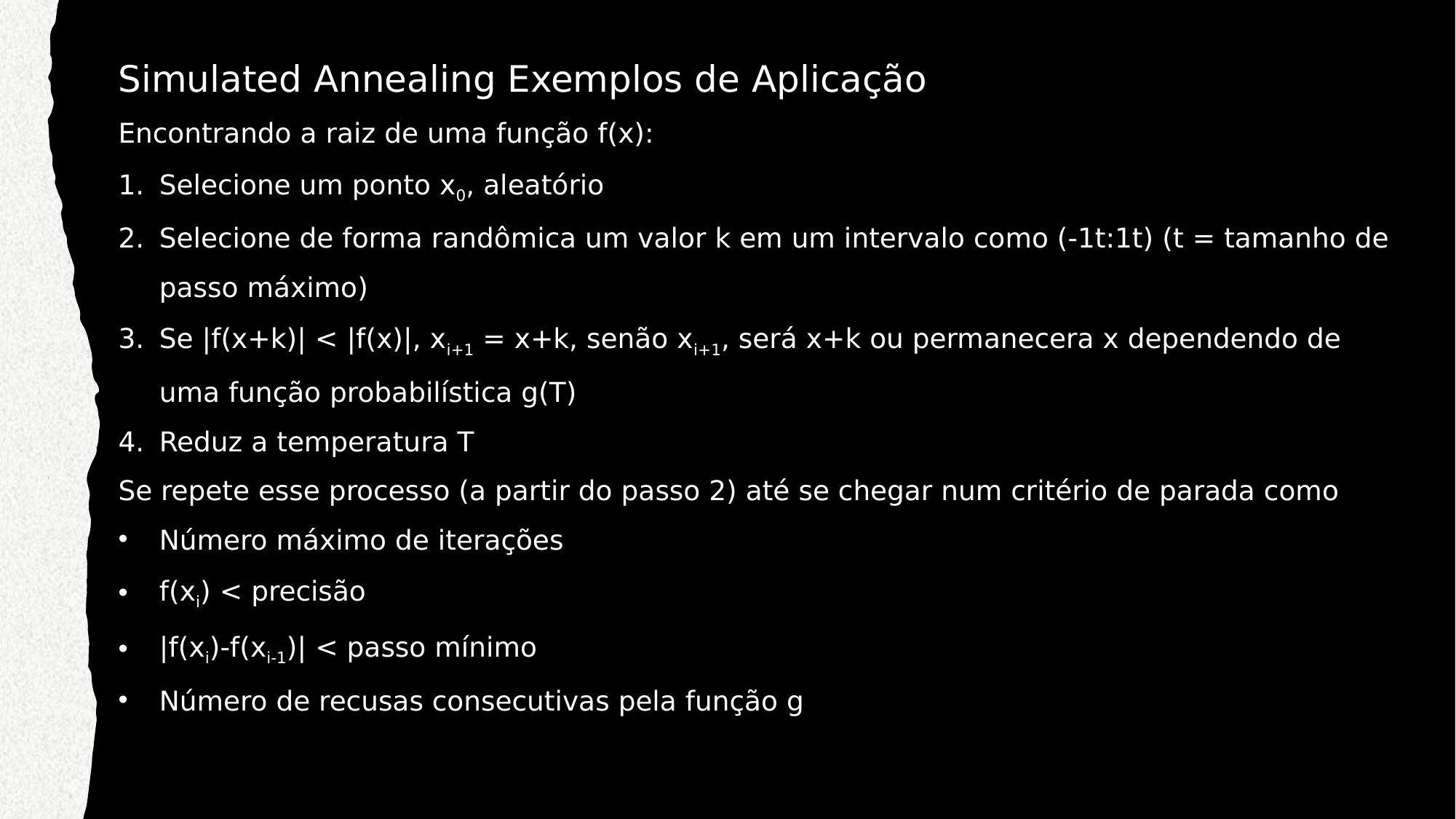

Simulated Annealing Exemplos de Aplicação
Encontrando a raiz de uma função f(x):
Selecione um ponto x0, aleatório
Selecione de forma randômica um valor k em um intervalo como (-1t:1t) (t = tamanho de passo máximo)
Se |f(x+k)| < |f(x)|, xi+1 = x+k, senão xi+1, será x+k ou permanecera x dependendo de uma função probabilística g(T)
Reduz a temperatura T
Se repete esse processo (a partir do passo 2) até se chegar num critério de parada como
Número máximo de iterações
f(xi) < precisão
|f(xi)-f(xi-1)| < passo mínimo
Número de recusas consecutivas pela função g